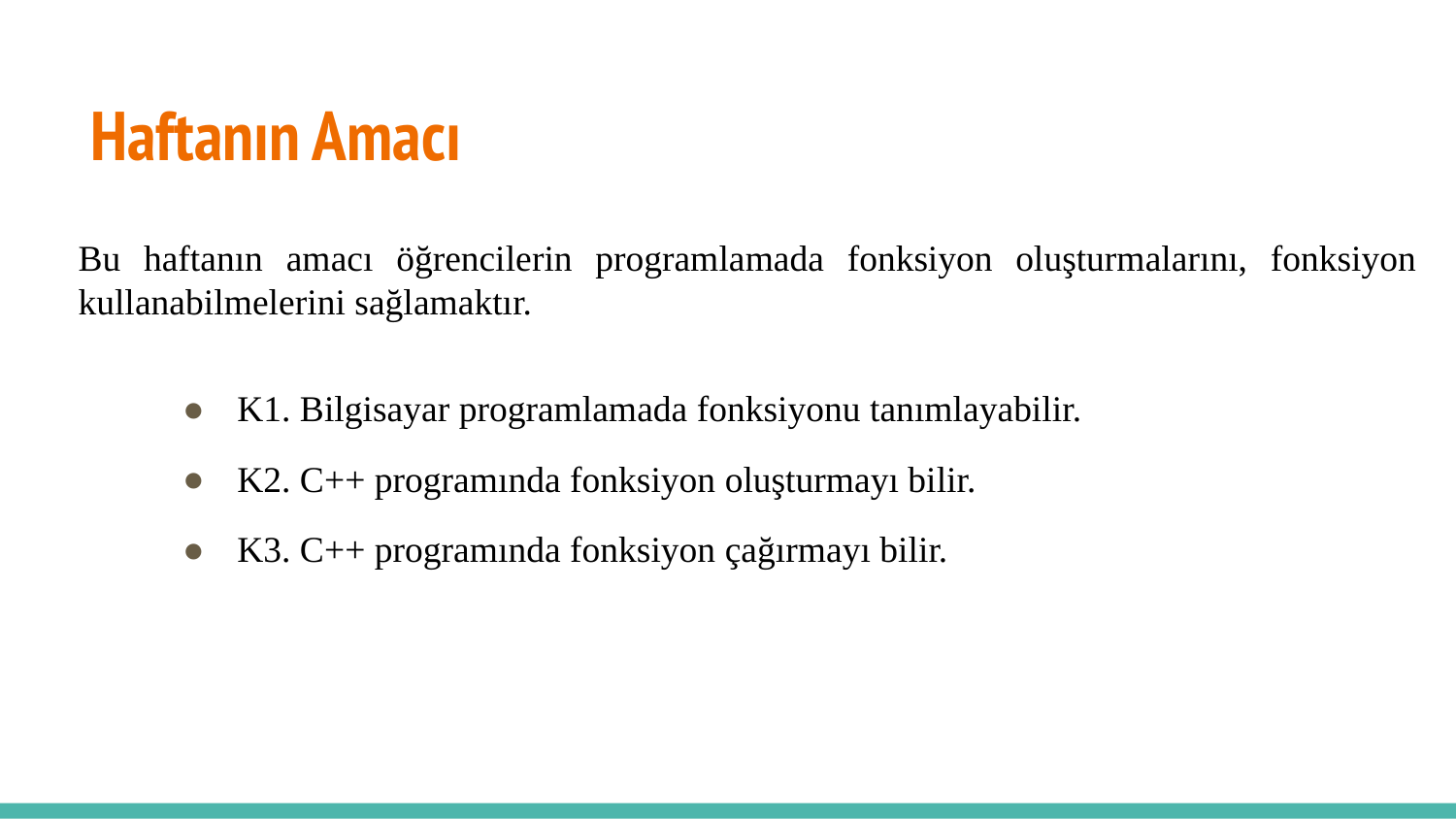

Haftanın Amacı
# Bu haftanın amacı öğrencilerin programlamada fonksiyon oluşturmalarını, fonksiyon kullanabilmelerini sağlamaktır.
K1. Bilgisayar programlamada fonksiyonu tanımlayabilir.
K2. C++ programında fonksiyon oluşturmayı bilir.
K3. C++ programında fonksiyon çağırmayı bilir.